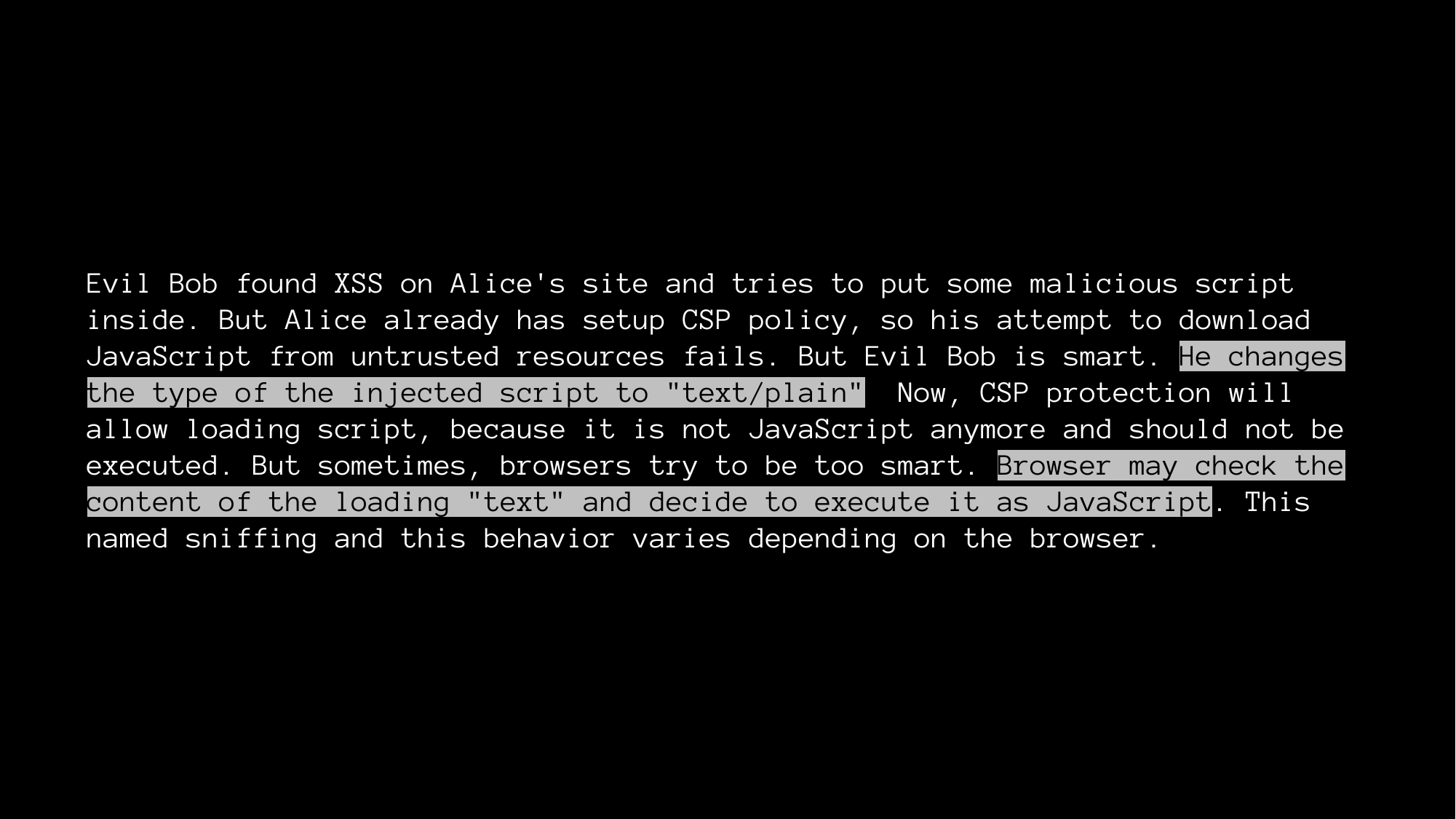

Evil Bob found XSS on Alice's site and tries to put some malicious script inside. But Alice already has setup CSP policy, so his attempt to download JavaScript from untrusted resources fails. But Evil Bob is smart. He changes the type of the injected script to "text/plain". Now, CSP protection will allow loading script, because it is not JavaScript anymore and should not be executed. But sometimes, browsers try to be too smart. Browser may check the content of the loading "text" and decide to execute it as JavaScript. This named sniffing and this behavior varies depending on the browser.